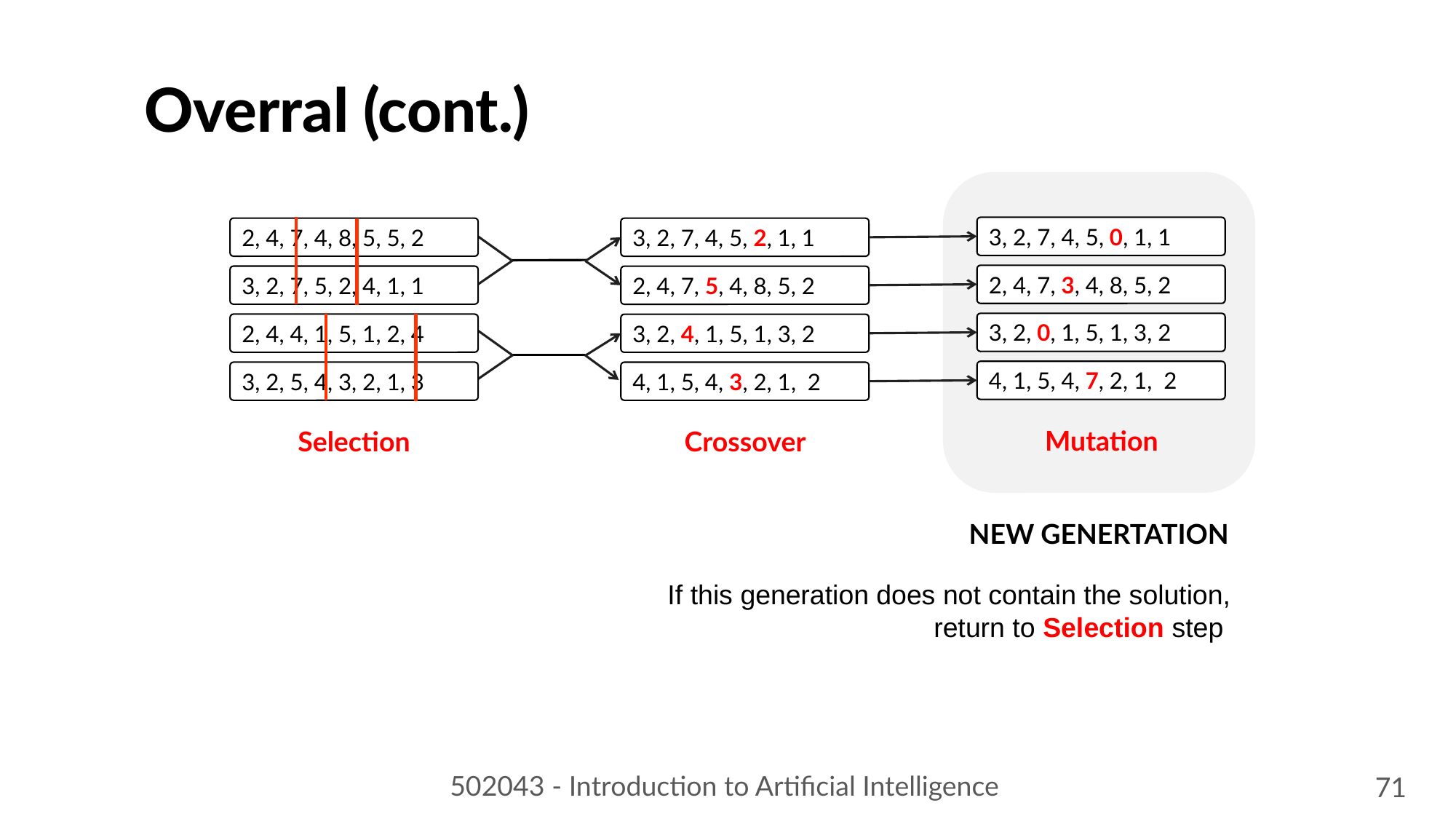

Overral (cont.)

2, 4, 7, 4, 8, 5, 5, 2
3, 2, 7, 5, 2, 4, 1, 1
2, 4, 4, 1, 5, 1, 2, 4
3, 2, 5, 4, 3, 2, 1, 3
Selection
3, 2, 7, 4, 5, 0, 1, 1
2, 4, 7, 3, 4, 8, 5, 2
3, 2, 0, 1, 5, 1, 3, 2
4, 1, 5, 4, 7, 2, 1,  2
Mutation
3, 2, 7, 4, 5, 2, 1, 1
2, 4, 7, 5, 4, 8, 5, 2
3, 2, 4, 1, 5, 1, 3, 2
4, 1, 5, 4, 3, 2, 1,  2
Crossover
NEW GENERTATION
If this generation does not contain the solution,
 return to Selection step
502043 - Introduction to Artificial Intelligence
71